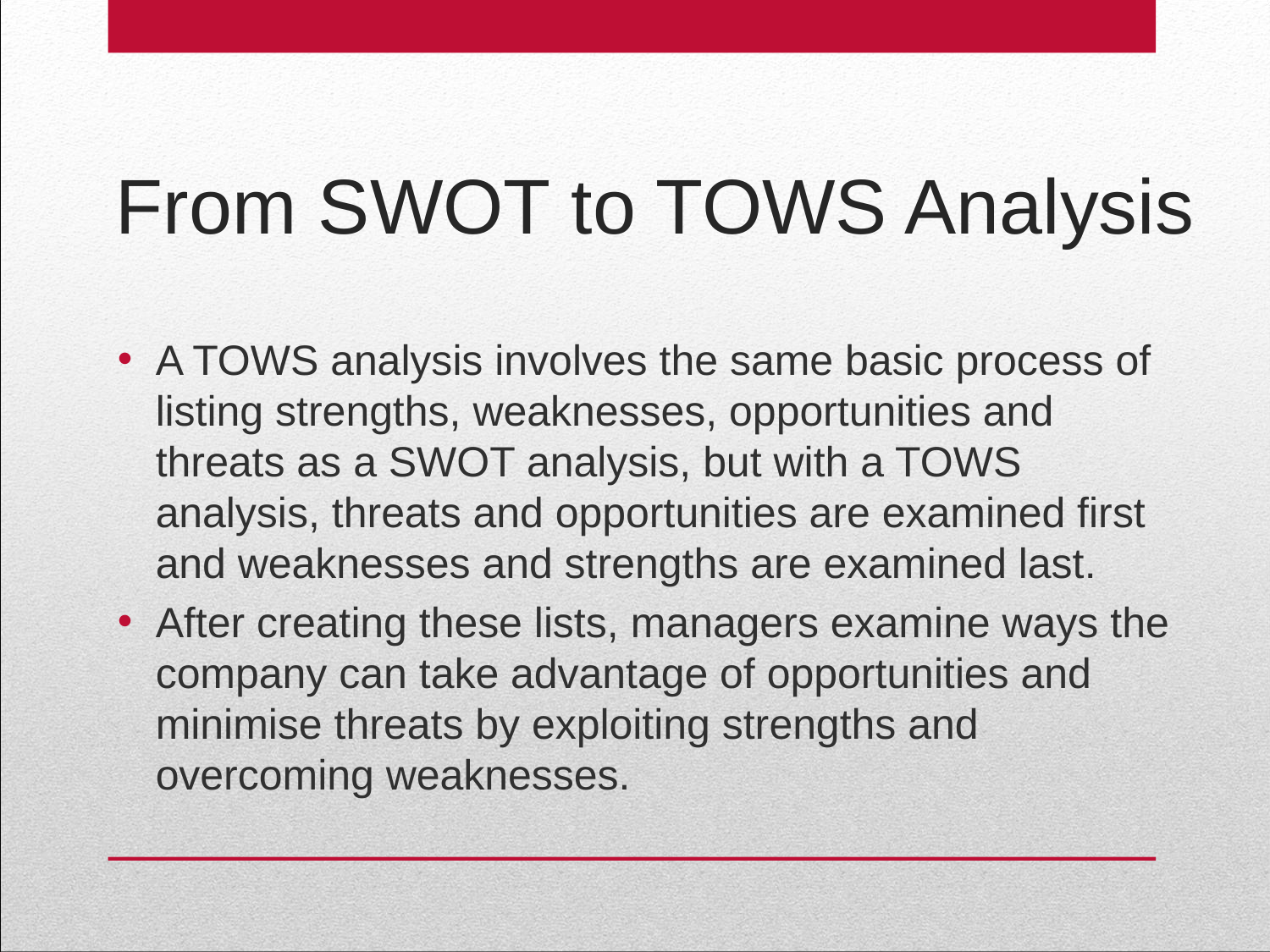

# From SWOT to TOWS Analysis
A TOWS analysis involves the same basic process of listing strengths, weaknesses, opportunities and threats as a SWOT analysis, but with a TOWS analysis, threats and opportunities are examined first and weaknesses and strengths are examined last.
After creating these lists, managers examine ways the company can take advantage of opportunities and minimise threats by exploiting strengths and overcoming weaknesses.